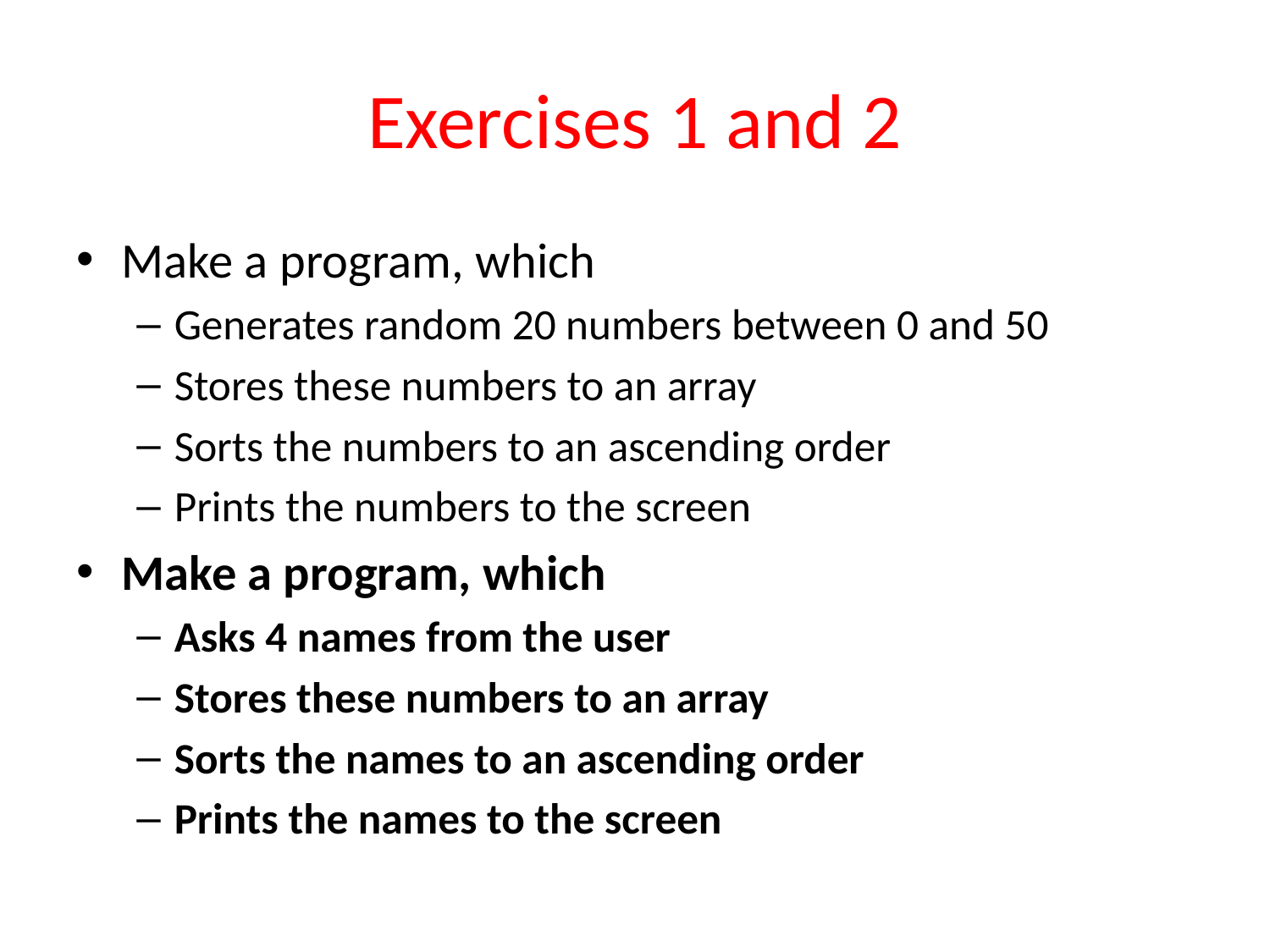

# Exercises 1 and 2
Make a program, which
Generates random 20 numbers between 0 and 50
Stores these numbers to an array
Sorts the numbers to an ascending order
Prints the numbers to the screen
Make a program, which
Asks 4 names from the user
Stores these numbers to an array
Sorts the names to an ascending order
Prints the names to the screen